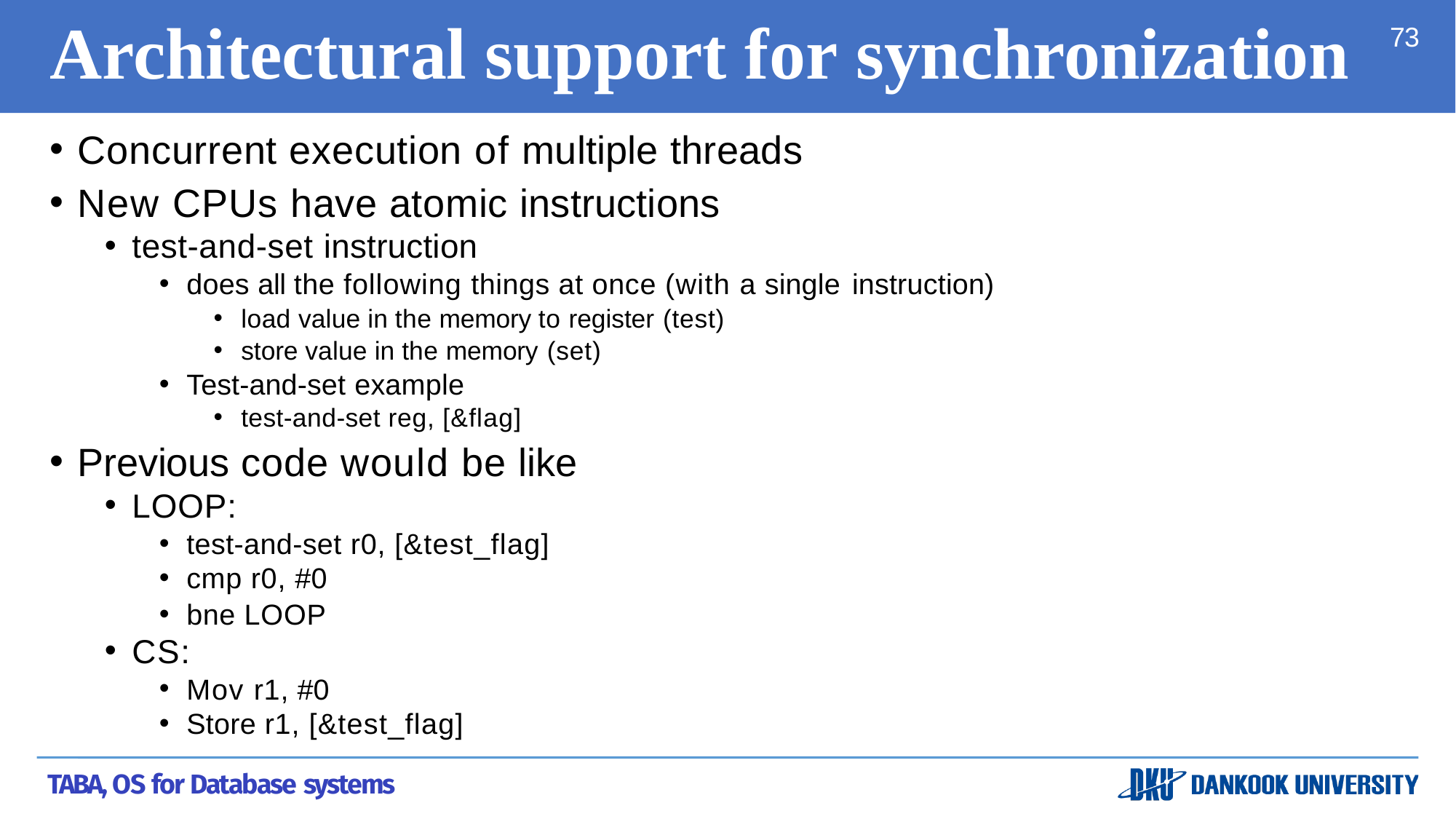

# Architectural support for synchronization
73
Concurrent execution of multiple threads
New CPUs have atomic instructions
test-and-set instruction
does all the following things at once (with a single instruction)
load value in the memory to register (test)
store value in the memory (set)
Test-and-set example
test-and-set reg, [&flag]
Previous code would be like
LOOP:
test-and-set r0, [&test_flag]
cmp r0, #0
bne LOOP
CS:
Mov r1, #0
Store r1, [&test_flag]
TABA, OS for Database systems